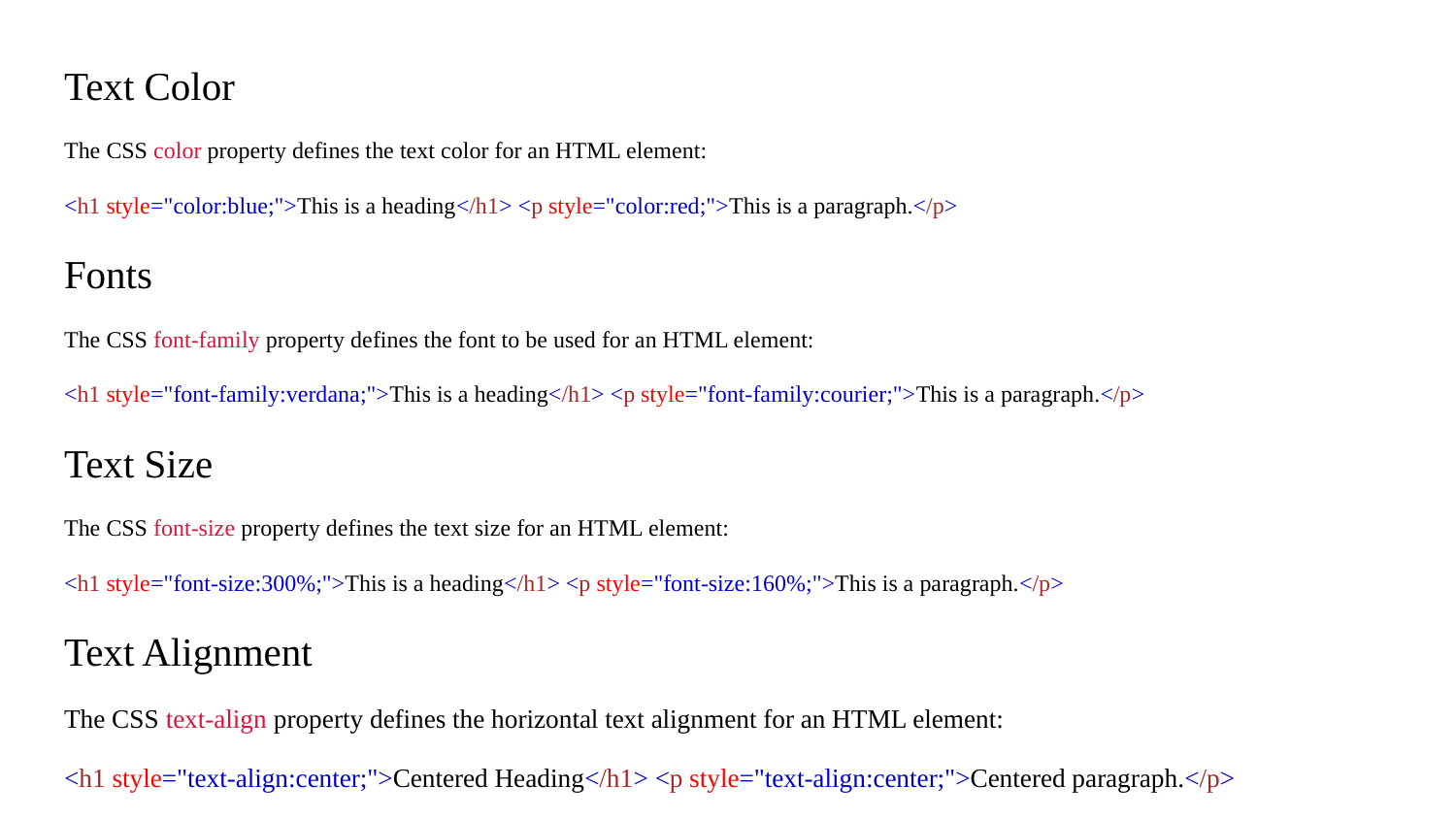

Text Color
The CSS color property defines the text color for an HTML element:
<h1 style="color:blue;">This is a heading</h1> <p style="color:red;">This is a paragraph.</p>
Fonts
The CSS font-family property defines the font to be used for an HTML element:
<h1 style="font-family:verdana;">This is a heading</h1> <p style="font-family:courier;">This is a paragraph.</p>
Text Size
The CSS font-size property defines the text size for an HTML element:
<h1 style="font-size:300%;">This is a heading</h1> <p style="font-size:160%;">This is a paragraph.</p>
Text Alignment
The CSS text-align property defines the horizontal text alignment for an HTML element:
<h1 style="text-align:center;">Centered Heading</h1> <p style="text-align:center;">Centered paragraph.</p>